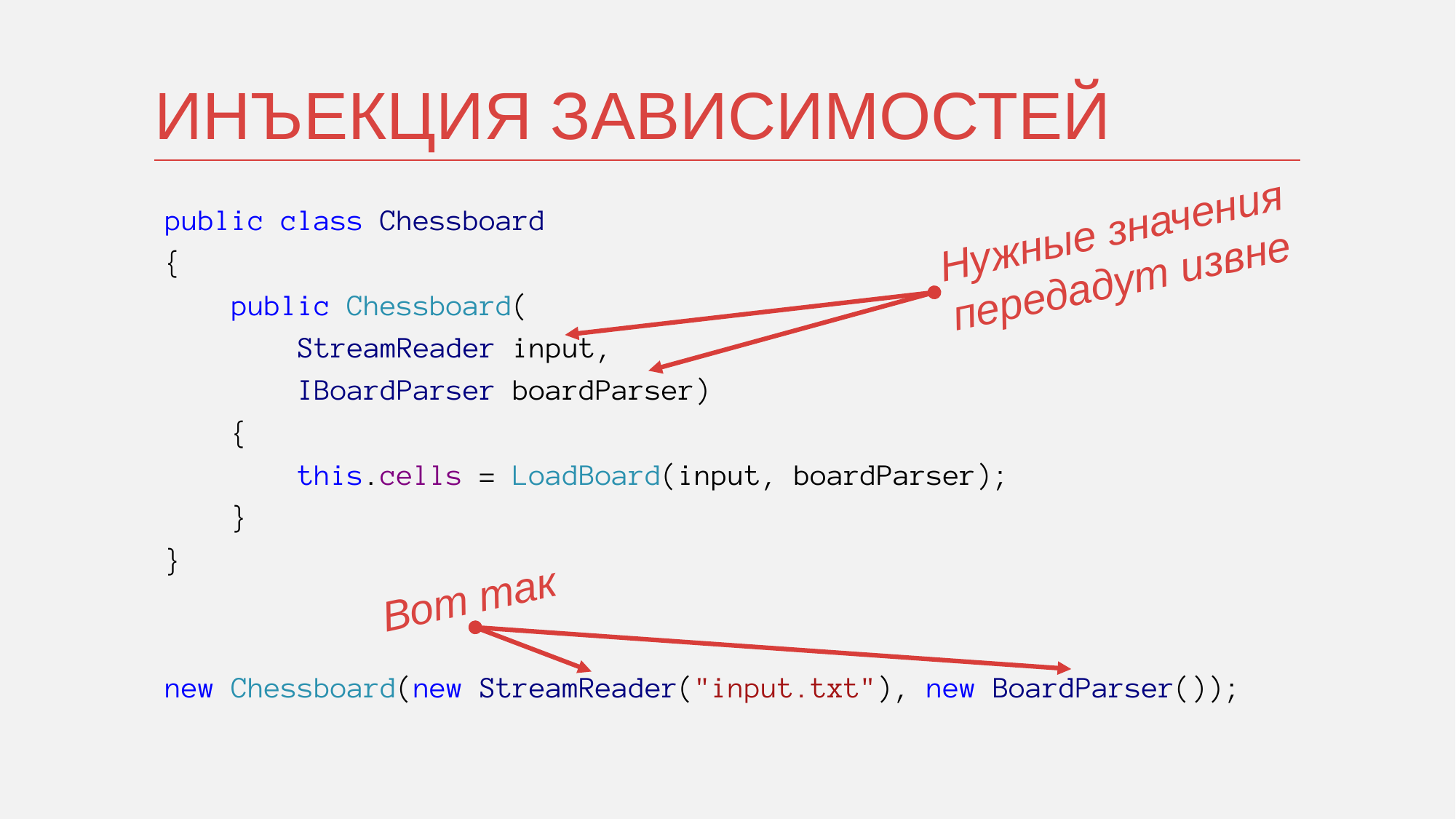

# инъекция зависимостей
public class Chessboard
{
    public Chessboard(
        StreamReader input,
        IBoardParser boardParser)
    {
        this.cells = LoadBoard(input, boardParser);
    }
}

new Chessboard(new StreamReader("input.txt"), new BoardParser());

Нужные значения
передадут извне
Вот так